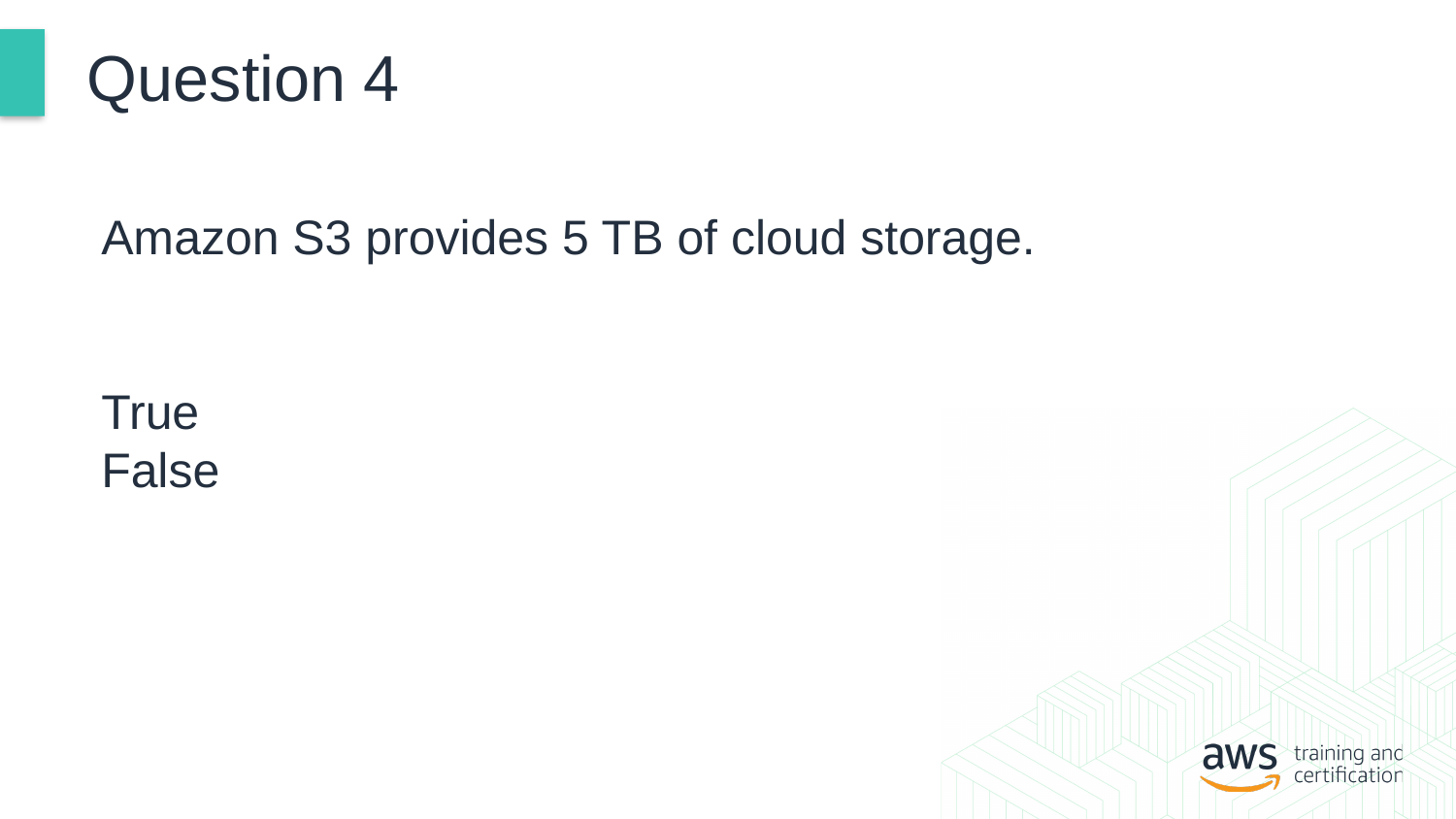

# Question 4
Amazon S3 provides 5 TB of cloud storage.

True
False